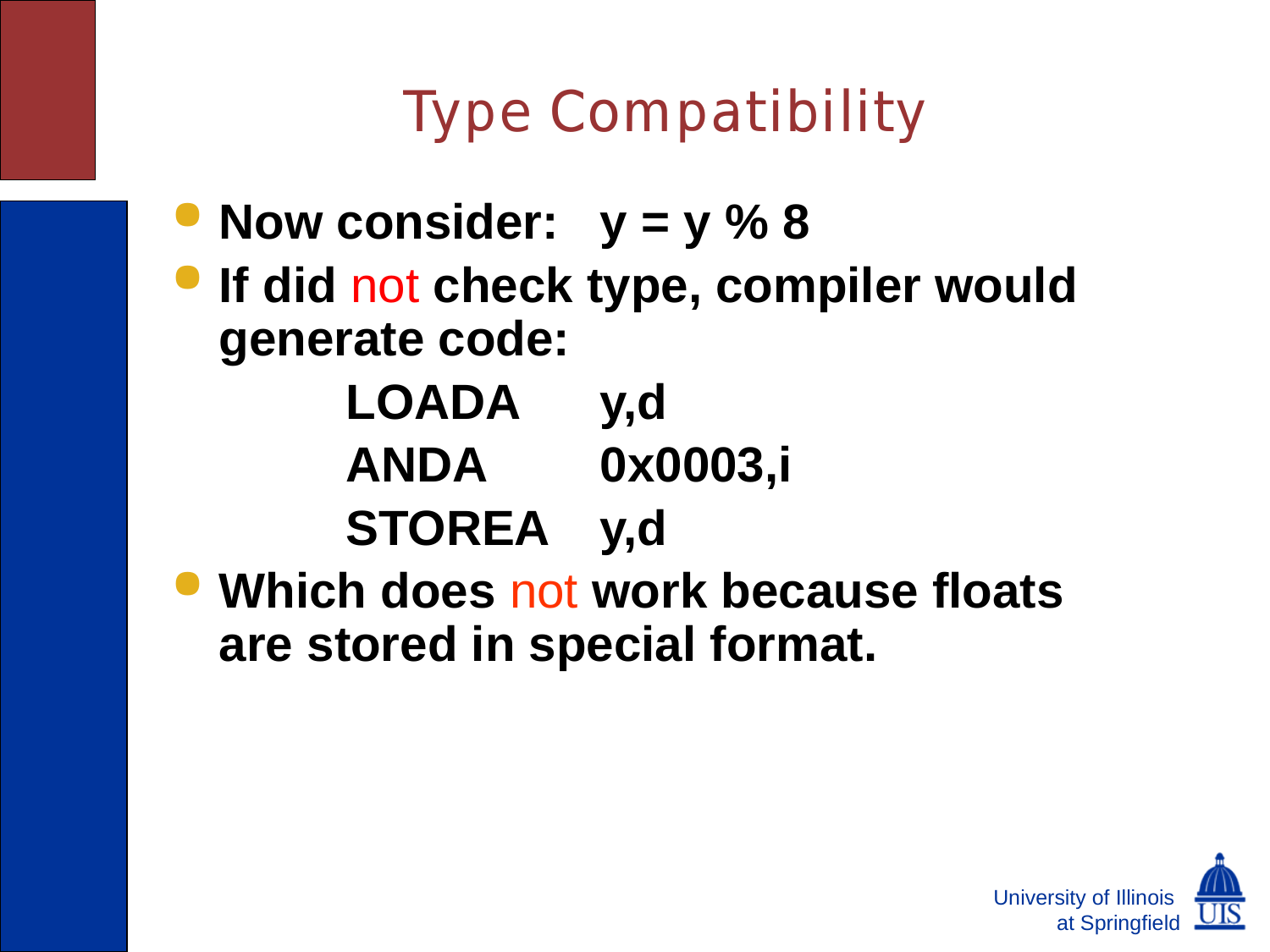

Type Compatibility
Now consider:	y = y % 8
If did not check type, compiler would generate code:
		LOADA	y,d
		ANDA	0x0003,i
		STOREA	y,d
Which does not work because floats are stored in special format.